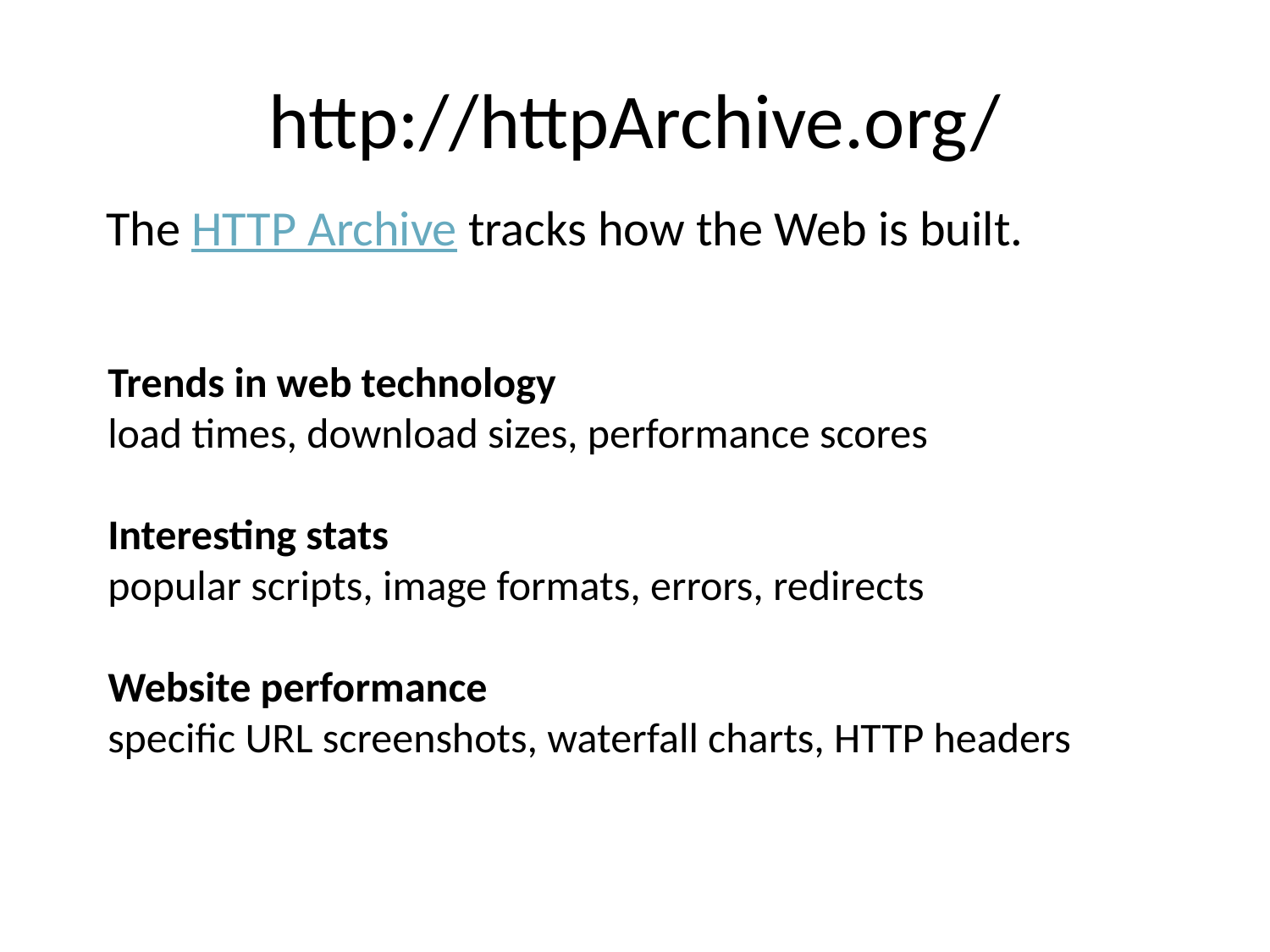

# http://httpArchive.org/
The HTTP Archive tracks how the Web is built.
Trends in web technology
load times, download sizes, performance scores

Interesting stats
popular scripts, image formats, errors, redirects

Website performance
specific URL screenshots, waterfall charts, HTTP headers